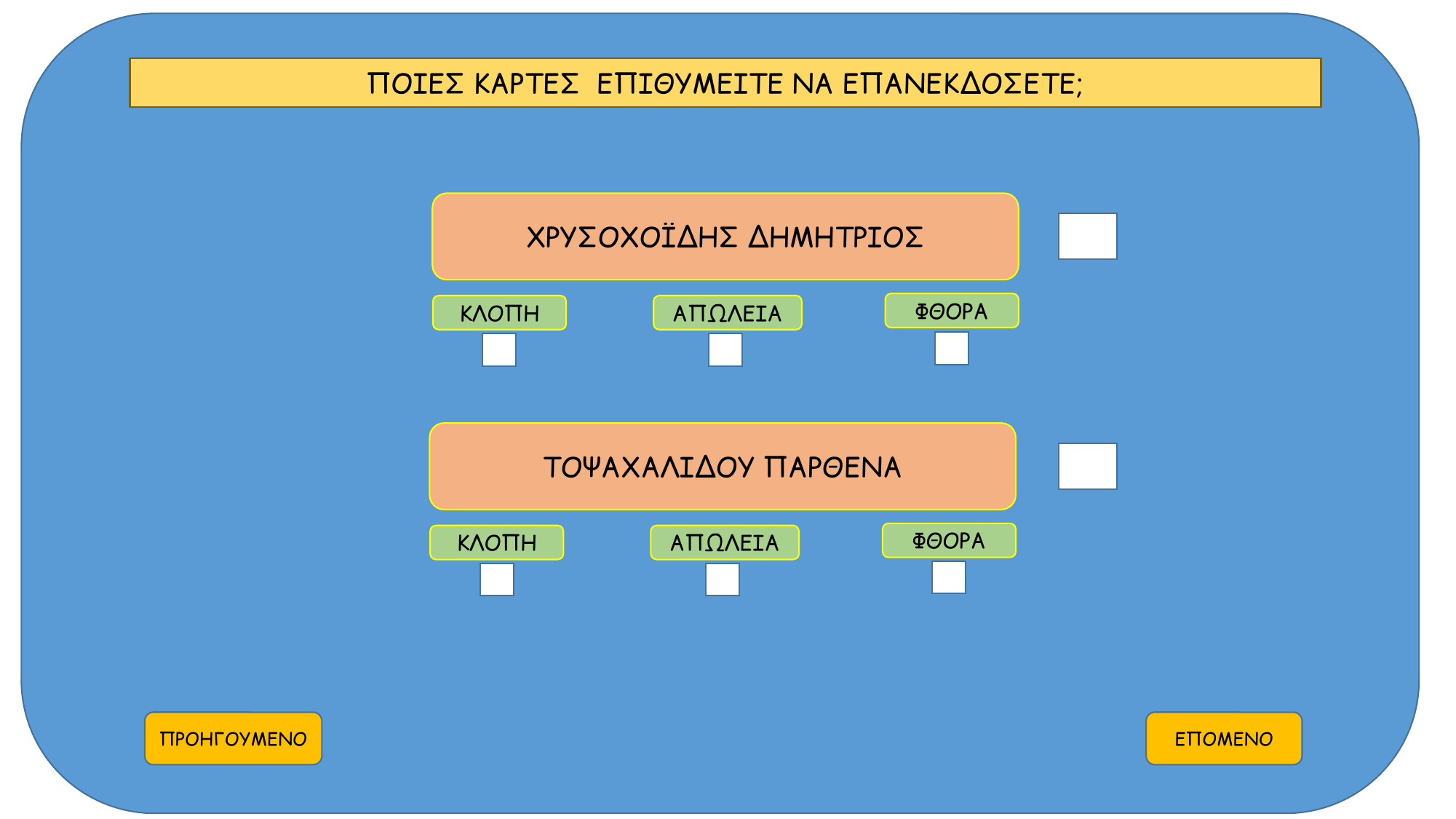

ΠΟΙΕΣ ΚΑΡΤΕΣ  ΕΠΙΘΥΜΕΙΤΕ ΝΑ ΕΠΑΝΕΚΔΟΣΕΤΕ;
ΧΡΥΣΟΧΟΪΔΗΣ ΔΗΜΗΤΡΙΟΣ

ΦΘΟΡΑ
ΚΛΟΠΗ
ΑΠΩΛΕΙΑ

ΤΟΨΑΧΑΛΙΔΟΥ ΠΑΡΘΕΝΑ

ΦΘΟΡΑ
ΚΛΟΠΗ
ΑΠΩΛΕΙΑ

ΠΡΟΗΓΟΥΜΕΝΟ
ΕΠΟΜΕΝΟ